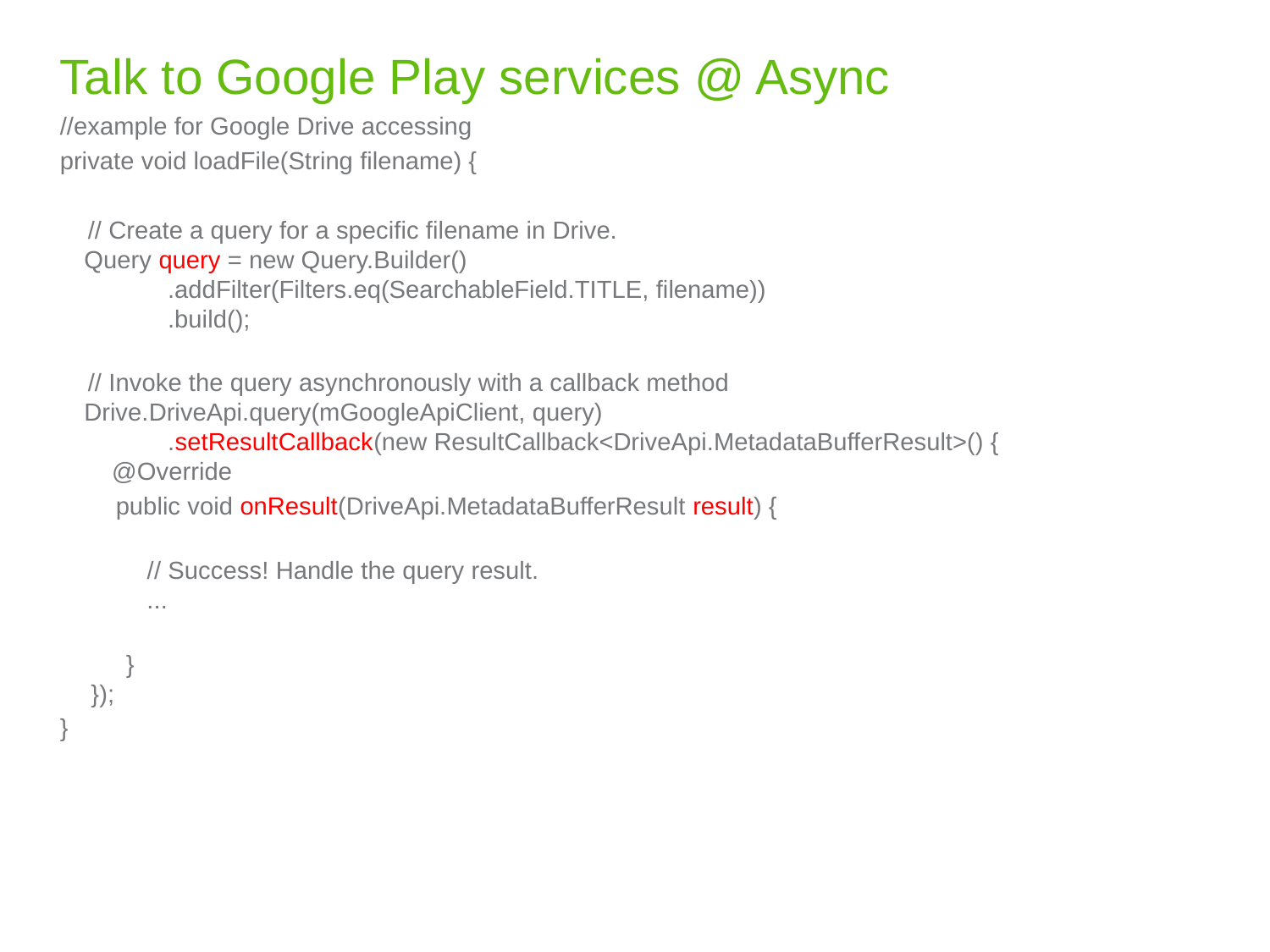

# Talk to Google Play services @ Async
//example for Google Drive accessing
private void loadFile(String filename) {

    // Create a query for a specific filename in Drive.
Query query = new Query.Builder()
            .addFilter(Filters.eq(SearchableField.TITLE, filename))
            .build();
    // Invoke the query asynchronously with a callback method
Drive.DriveApi.query(mGoogleApiClient, query)
            .setResultCallback(new ResultCallback<DriveApi.MetadataBufferResult>() {
    @Override
        public void onResult(DriveApi.MetadataBufferResult result) {
         // Success! Handle the query result.
         ...
      }
 });
}